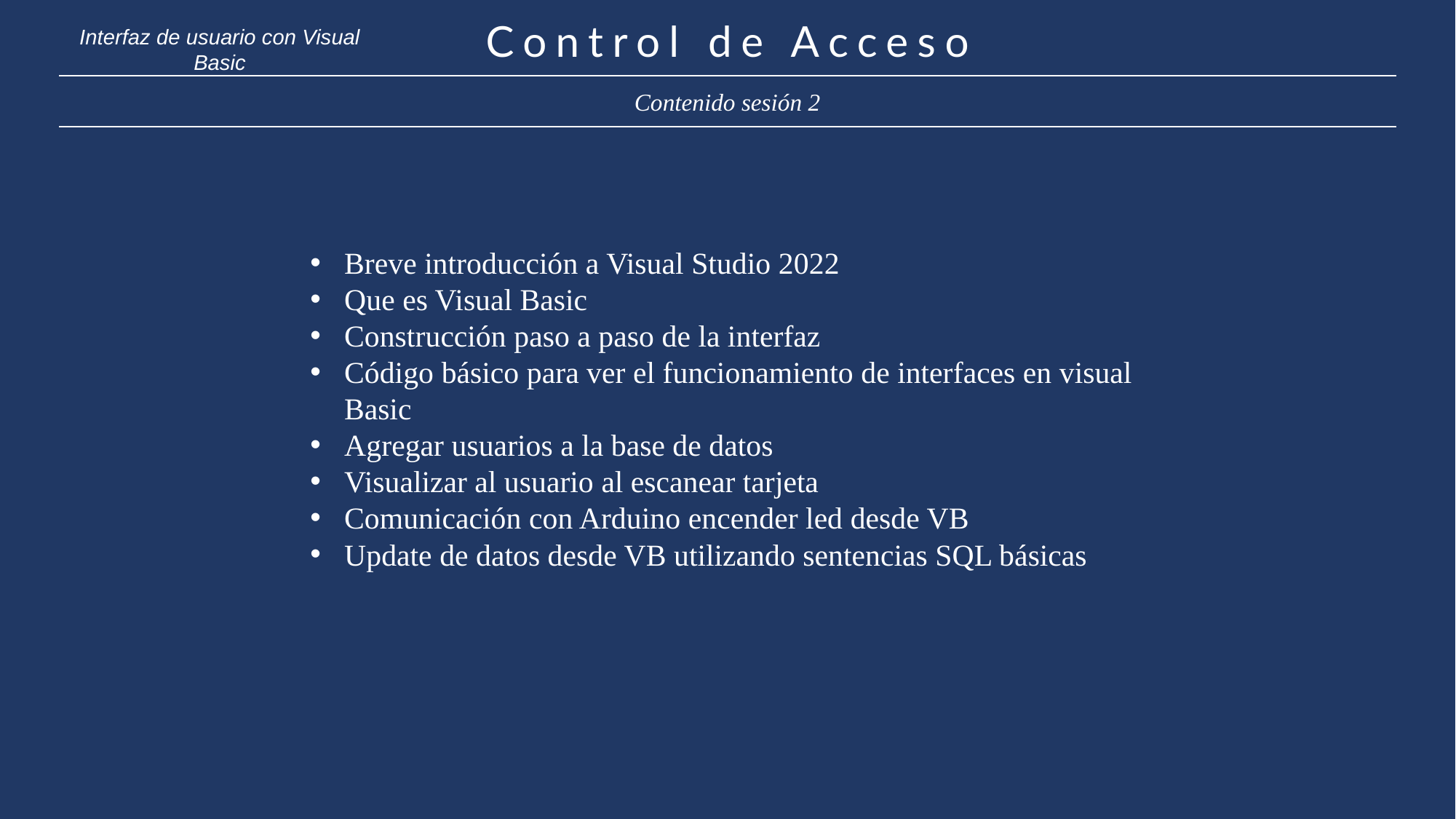

Control de Acceso
Interfaz de usuario con Visual Basic
Contenido sesión 2
Visual Studio 2022
Microsoft Visual Studio es un entorno de desarrollo integrado (IDE, por sus siglas en inglés) para Windows y macOS. Es compatible con múltiples lenguajes de programación, tales como C++, C#, Visual Basic .NET, F#, Java, Python, Ruby y PHP, al igual que entornos de desarrollo web, como ASP.NET MVC, Django, etc.
Breve introducción a Visual Studio 2022
Que es Visual Basic
Construcción paso a paso de la interfaz
Código básico para ver el funcionamiento de interfaces en visual Basic
Agregar usuarios a la base de datos
Visualizar al usuario al escanear tarjeta
Comunicación con Arduino encender led desde VB
Update de datos desde VB utilizando sentencias SQL básicas
Visual Studio permite a los desarrolladores crear sitios y aplicaciones web, así como servicios web en cualquier entorno compatible con la plataforma .NET (a partir de la versión .NET 2002). Así, se pueden crear aplicaciones que se comuniquen entre estaciones de trabajo, páginas web, dispositivos móviles, dispositivos embebidos y videoconsolas, entre otros.